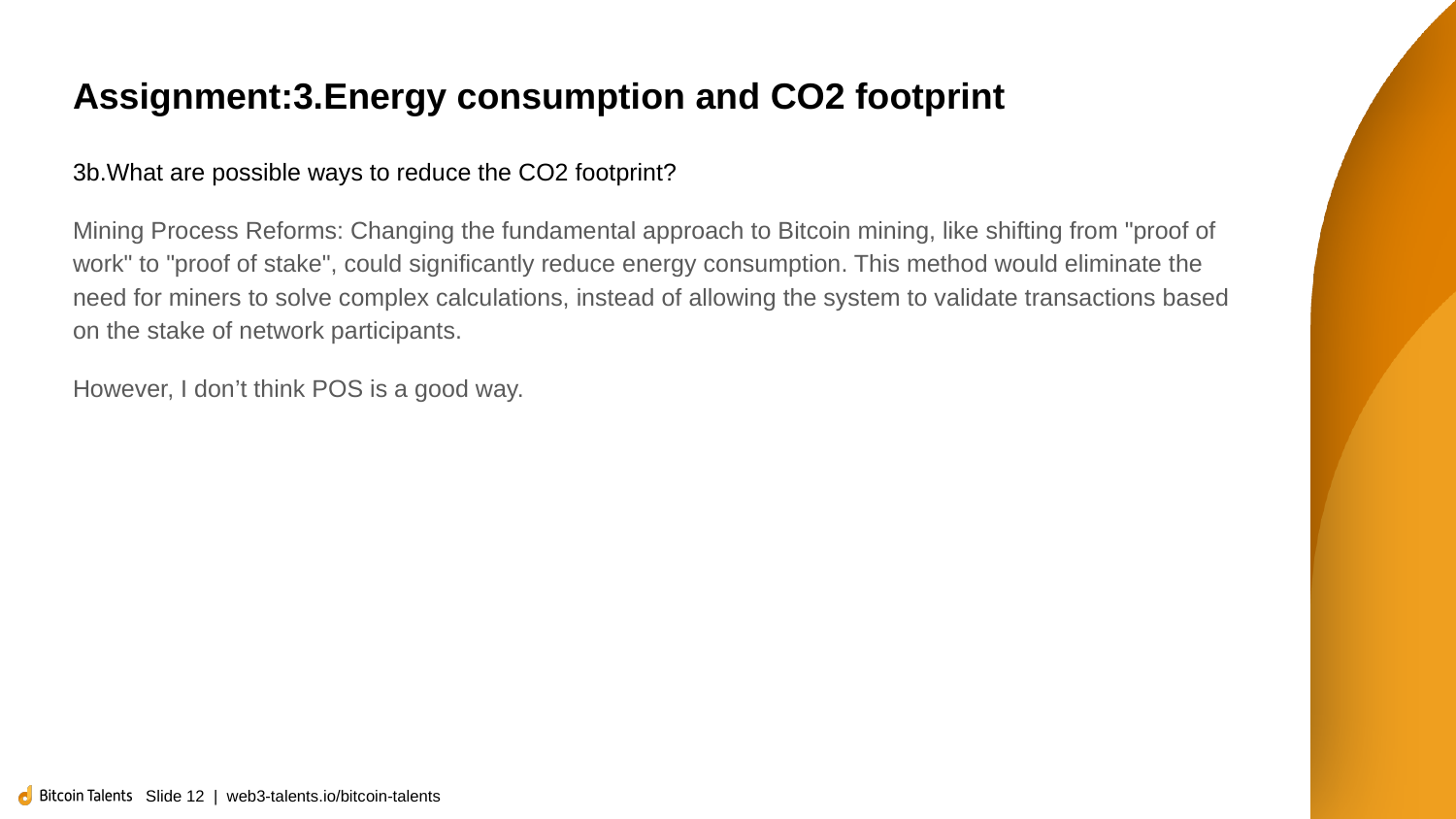

# Assignment:3.Energy consumption and CO2 footprint
3b.What are possible ways to reduce the CO2 footprint?
Mining Process Reforms: Changing the fundamental approach to Bitcoin mining, like shifting from "proof of work" to "proof of stake", could significantly reduce energy consumption. This method would eliminate the need for miners to solve complex calculations, instead of allowing the system to validate transactions based on the stake of network participants.
However, I don’t think POS is a good way.